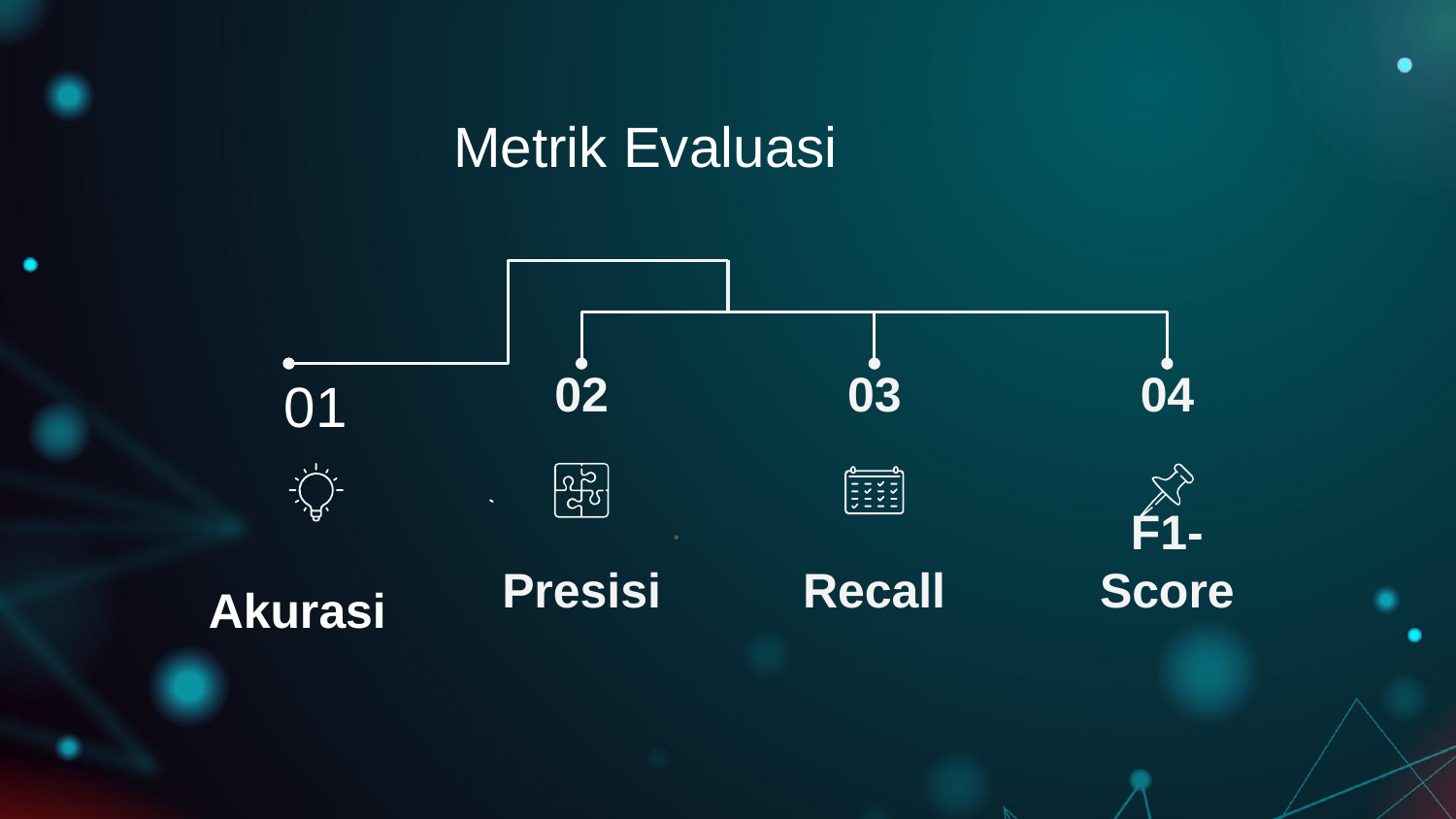

Metrik Evaluasi
01
02
Presisi

03
Recall

04
F1-Score

Akurasi